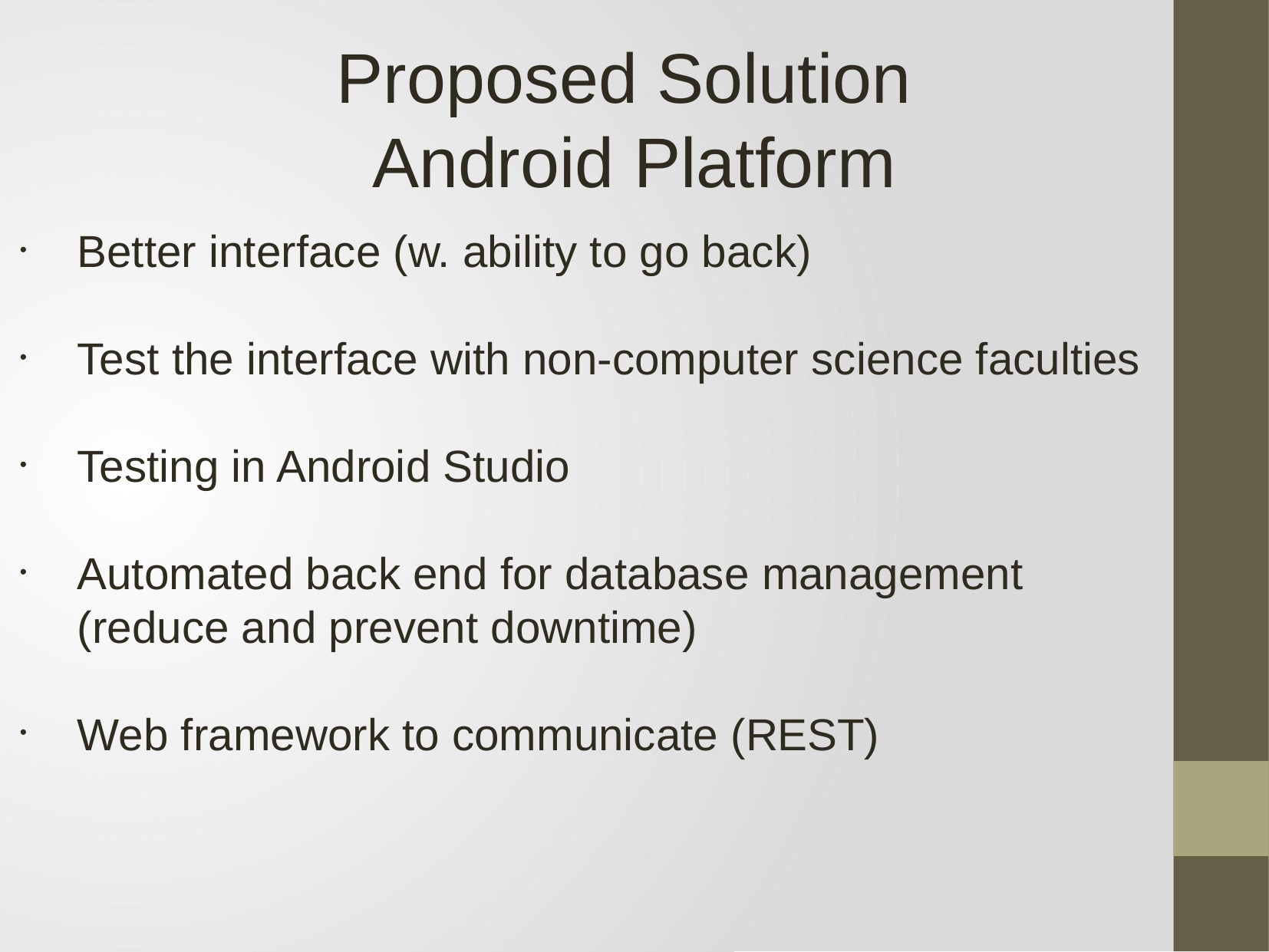

Proposed Solution
Android Platform
Better interface (w. ability to go back)

Test the interface with non-computer science faculties

Testing in Android Studio

Automated back end for database management (reduce and prevent downtime)

Web framework to communicate (REST)